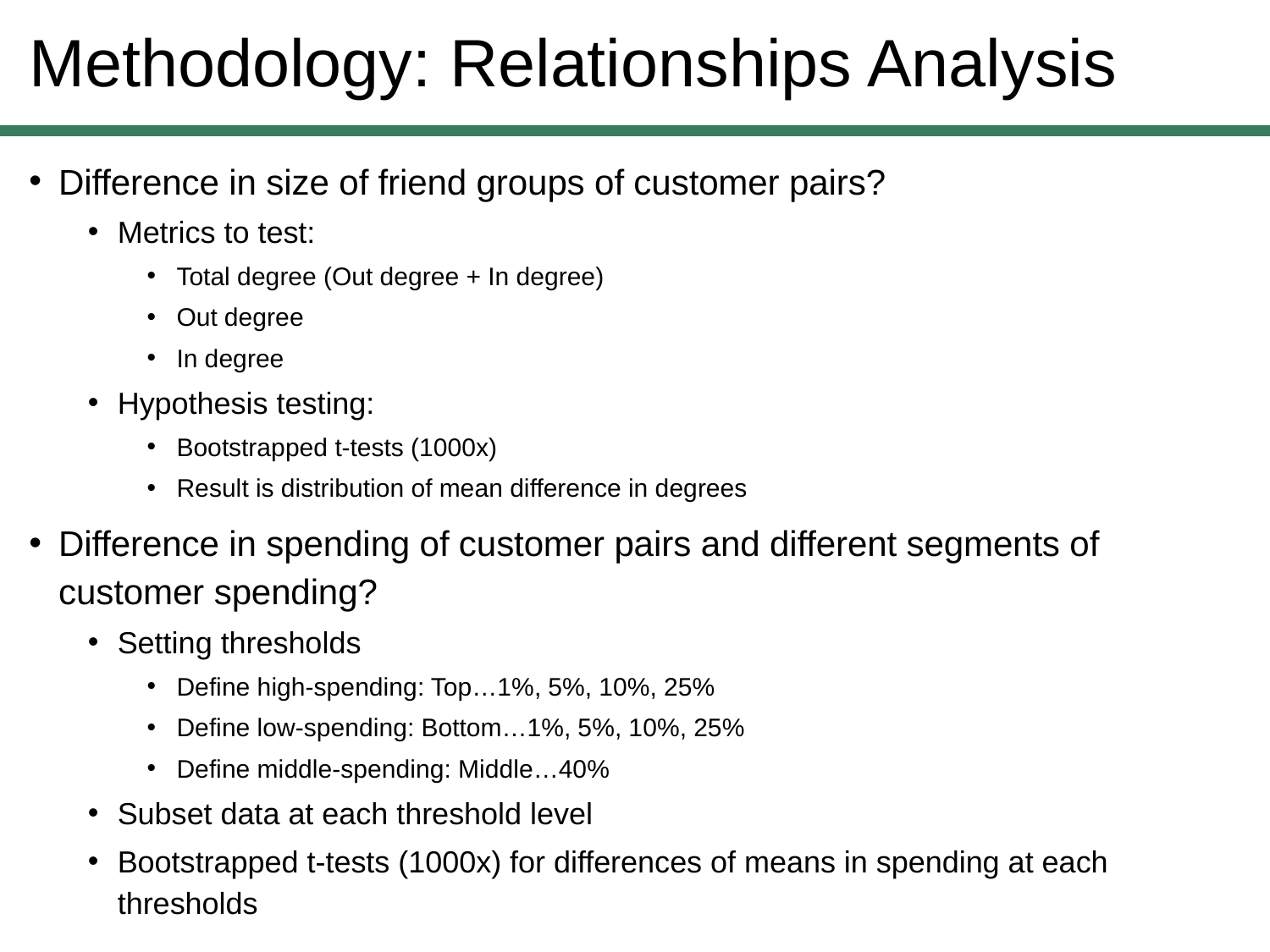

# Methodology: Relationships Analysis
Difference in size of friend groups of customer pairs?
Metrics to test:
Total degree (Out degree + In degree)
Out degree
In degree
Hypothesis testing:
Bootstrapped t-tests (1000x)
Result is distribution of mean difference in degrees
Difference in spending of customer pairs and different segments of customer spending?
Setting thresholds
Define high-spending: Top…1%, 5%, 10%, 25%
Define low-spending: Bottom…1%, 5%, 10%, 25%
Define middle-spending: Middle…40%
Subset data at each threshold level
Bootstrapped t-tests (1000x) for differences of means in spending at each thresholds